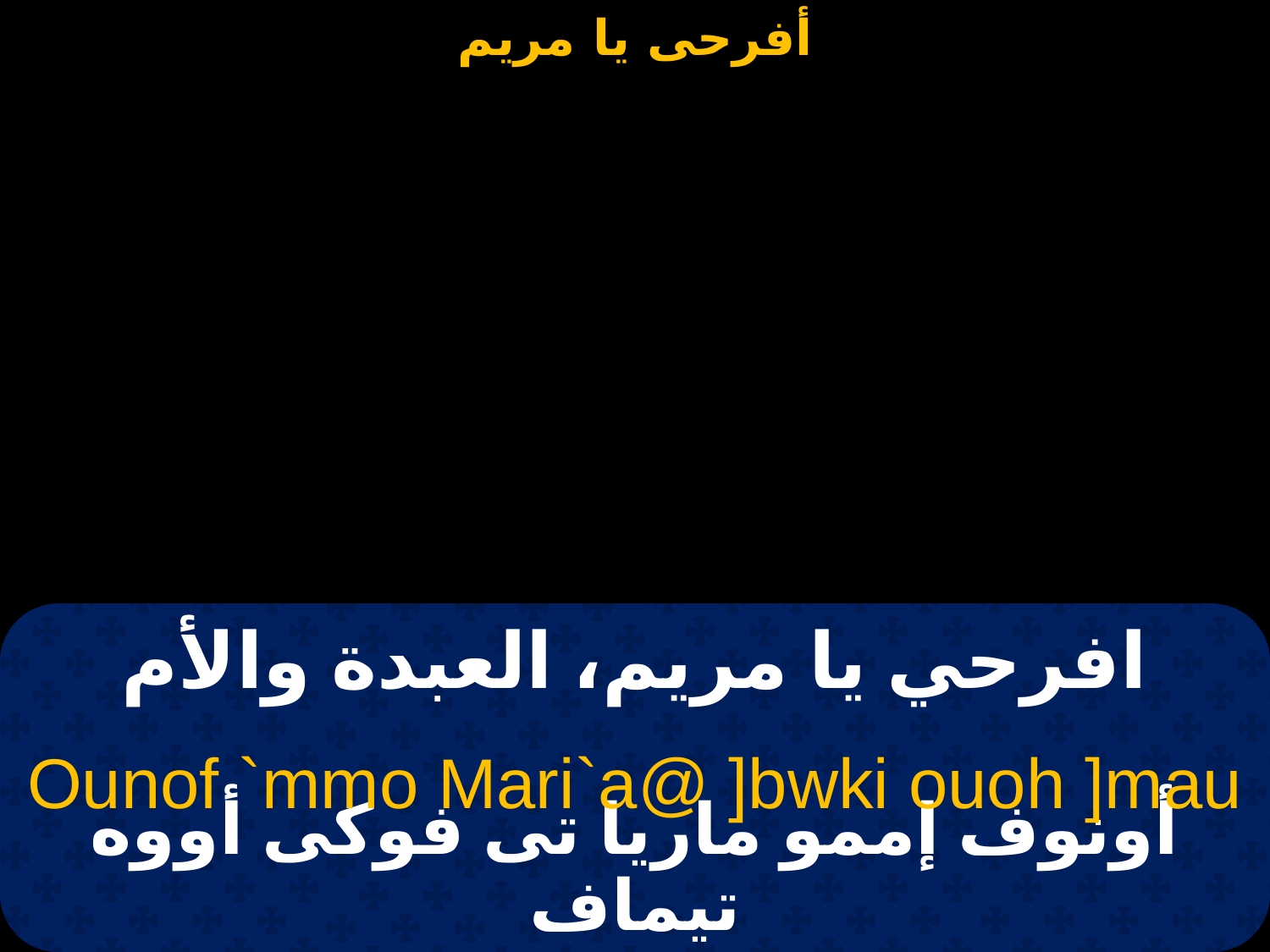

# أفرحى يا مريم
افرحي يا مريم، العبدة والأم
Ounof `mmo Mari`a@ ]bwki ouoh ]mau
أونوف إممو ماريا تى فوكى أووه تيماف